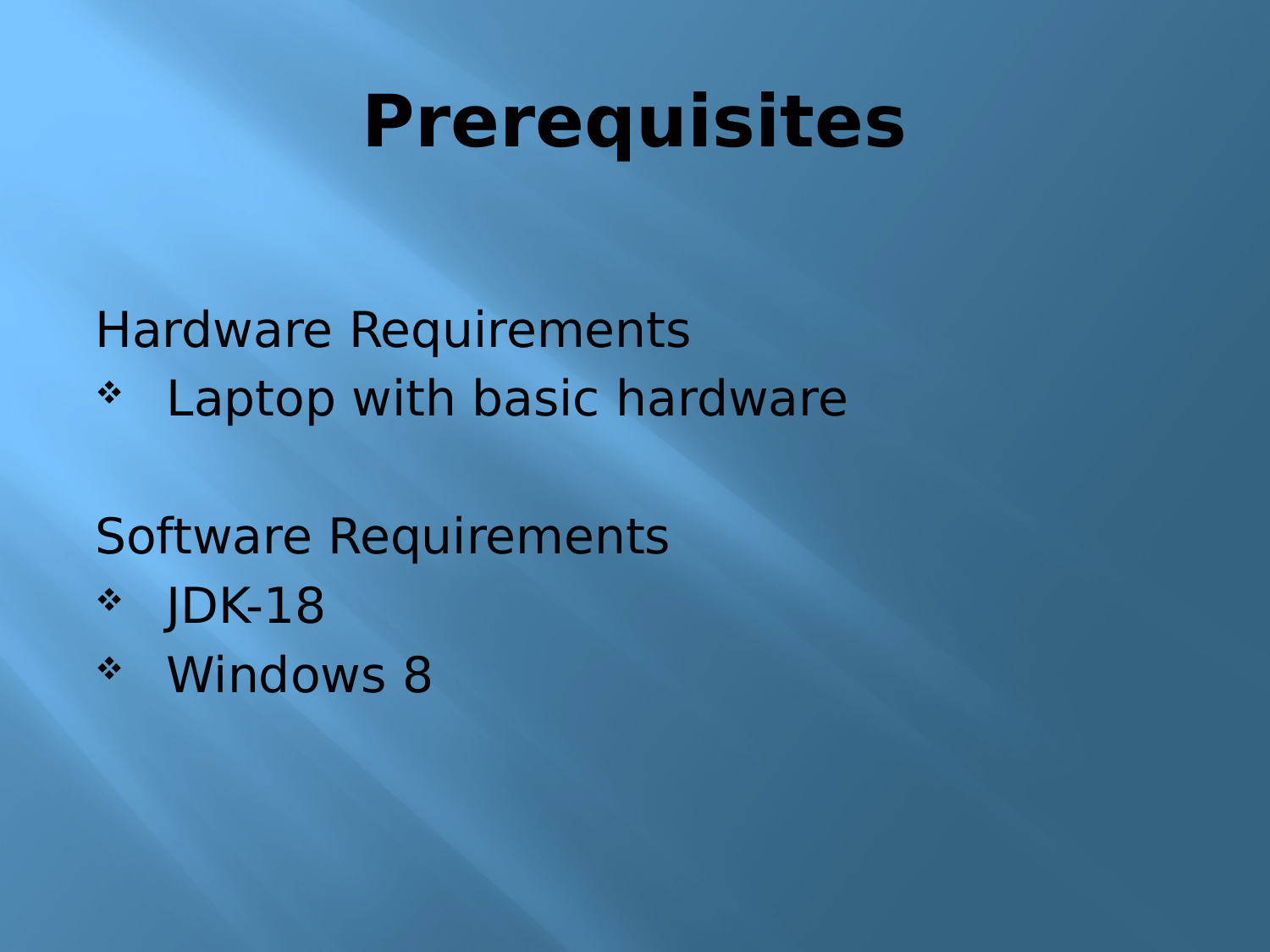

# Prerequisites

Hardware Requirements
Laptop with basic hardware

Software Requirements
JDK-18
Windows 8